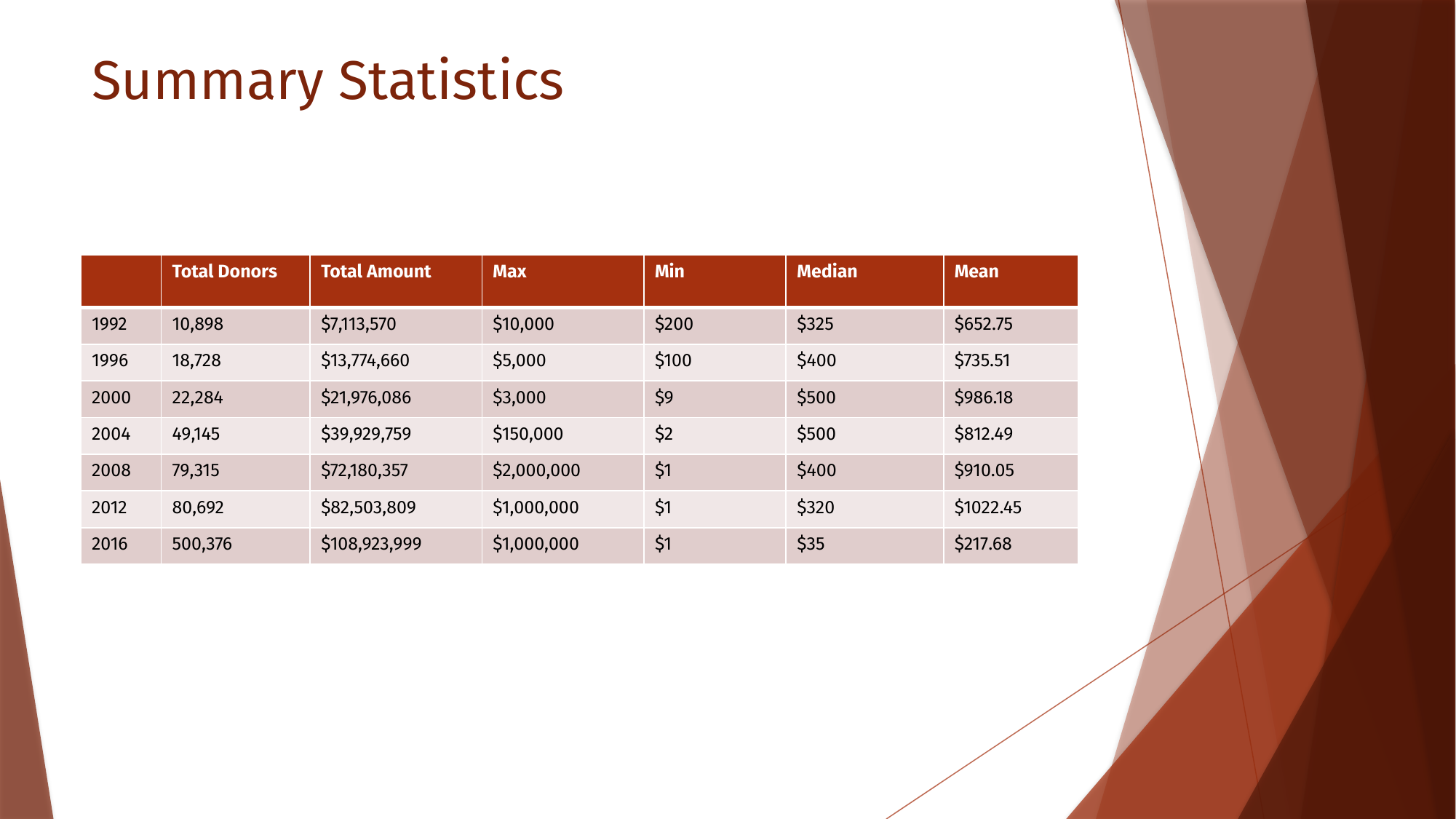

# Summary Statistics
|  | Total Donors | Total Amount | Max | Min | Median | Mean |
| --- | --- | --- | --- | --- | --- | --- |
| 1992 | 10,898 | $7,113,570 | $10,000 | $200 | $325 | $652.75 |
| 1996 | 18,728 | $13,774,660 | $5,000 | $100 | $400 | $735.51 |
| 2000 | 22,284 | $21,976,086 | $3,000 | $9 | $500 | $986.18 |
| 2004 | 49,145 | $39,929,759 | $150,000 | $2 | $500 | $812.49 |
| 2008 | 79,315 | $72,180,357 | $2,000,000 | $1 | $400 | $910.05 |
| 2012 | 80,692 | $82,503,809 | $1,000,000 | $1 | $320 | $1022.45 |
| 2016 | 500,376 | $108,923,999 | $1,000,000 | $1 | $35 | $217.68 |